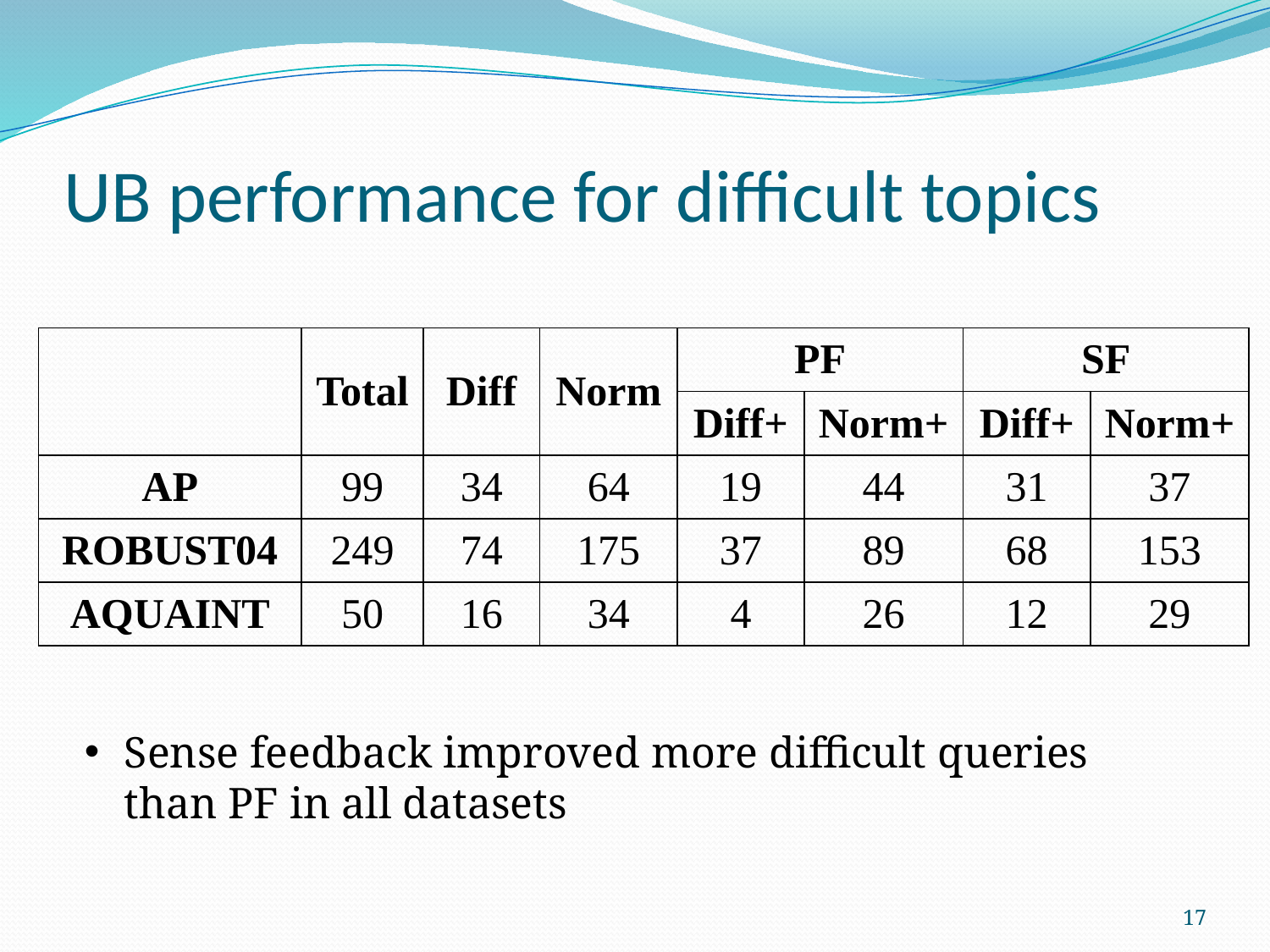

# UB performance for difficult topics
|  | Total | Diff | Norm | PF |  | SF |  |
| --- | --- | --- | --- | --- | --- | --- | --- |
|  |  |  |  | Diff+ | Norm+ | Diff+ | Norm+ |
| AP | 99 | 34 | 64 | 19 | 44 | 31 | 37 |
| ROBUST04 | 249 | 74 | 175 | 37 | 89 | 68 | 153 |
| AQUAINT | 50 | 16 | 34 | 4 | 26 | 12 | 29 |
Sense feedback improved more difficult queries than PF in all datasets
17